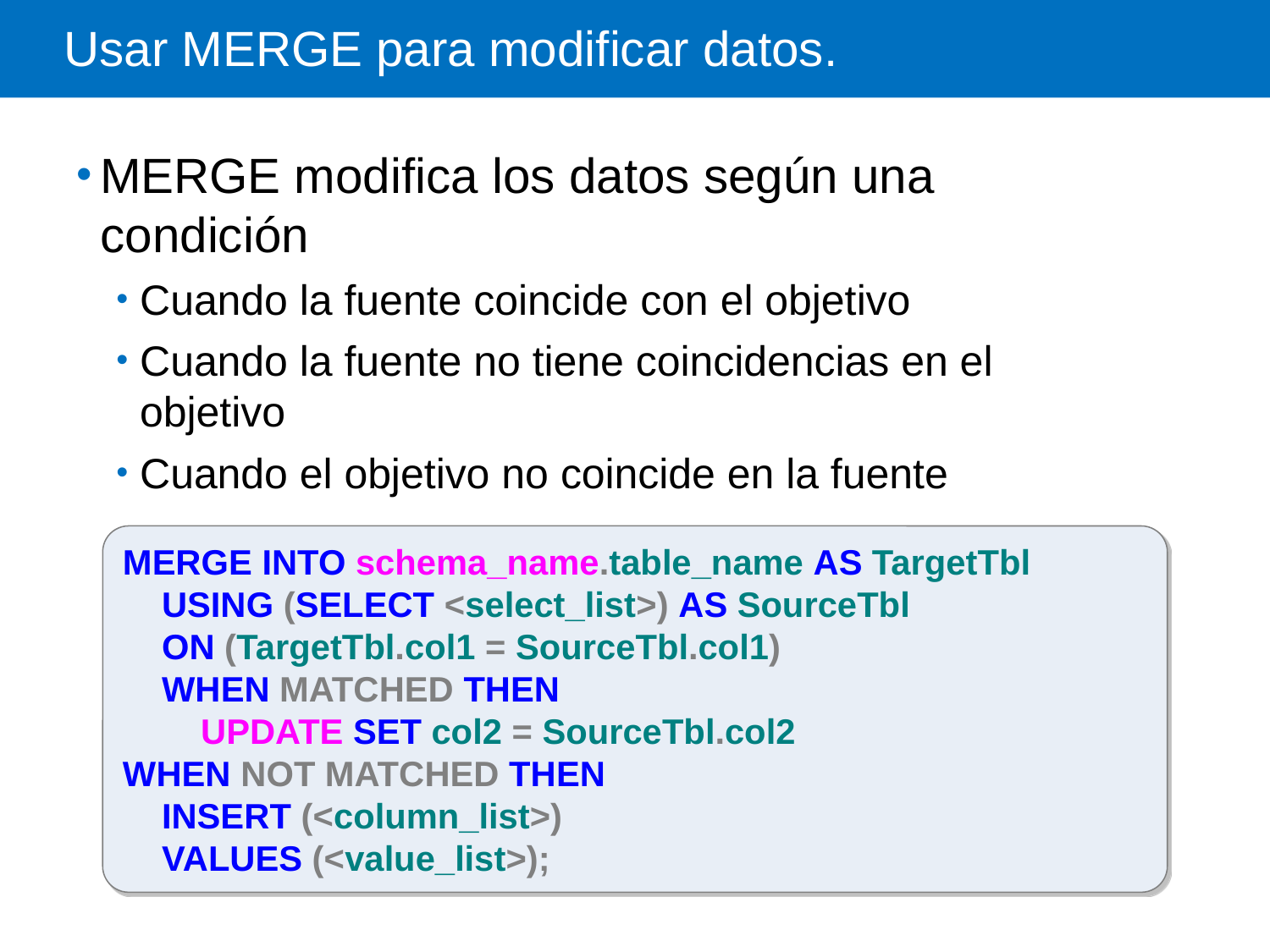

# Usar MERGE para modificar datos.
MERGE modifica los datos según una condición
Cuando la fuente coincide con el objetivo
Cuando la fuente no tiene coincidencias en el objetivo
Cuando el objetivo no coincide en la fuente
MERGE INTO schema_name.table_name AS TargetTbl
    USING (SELECT <select_list>) AS SourceTbl
    ON (TargetTbl.col1 = SourceTbl.col1)
    WHEN MATCHED THEN
        UPDATE SET col2 = SourceTbl.col2
WHEN NOT MATCHED THEN
    INSERT (<column_list>)
    VALUES (<value_list>);